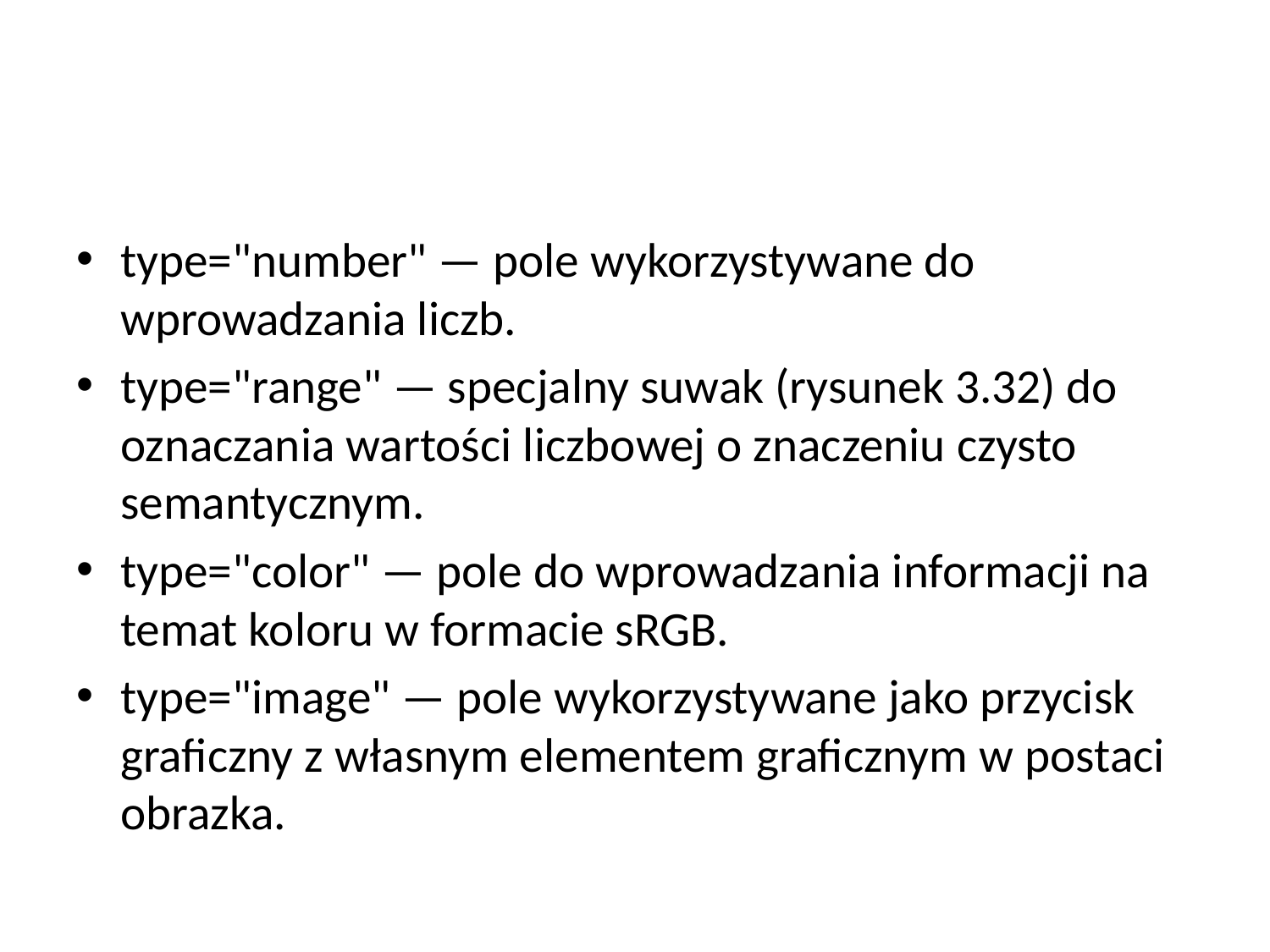

#
type="number" — pole wykorzystywane do wprowadzania liczb.
type="range" — specjalny suwak (rysunek 3.32) do oznaczania wartości liczbowej o znaczeniu czysto semantycznym.
type="color" — pole do wprowadzania informacji na temat koloru w formacie sRGB.
type="image" — pole wykorzystywane jako przycisk graficzny z własnym elementem graficznym w postaci obrazka.